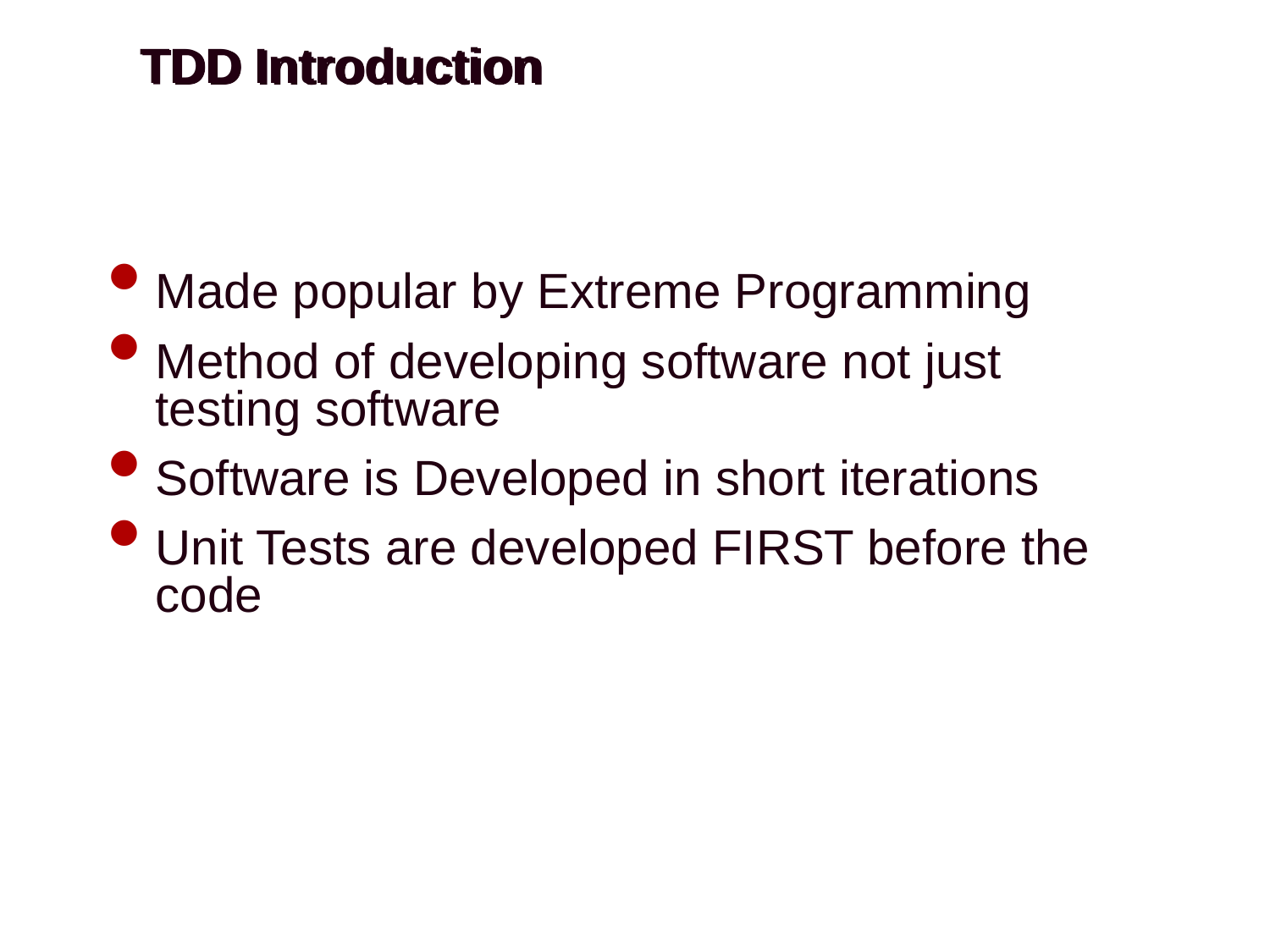

# TDD Introduction
Made popular by Extreme Programming
Method of developing software not just testing software
Software is Developed in short iterations
Unit Tests are developed FIRST before the code